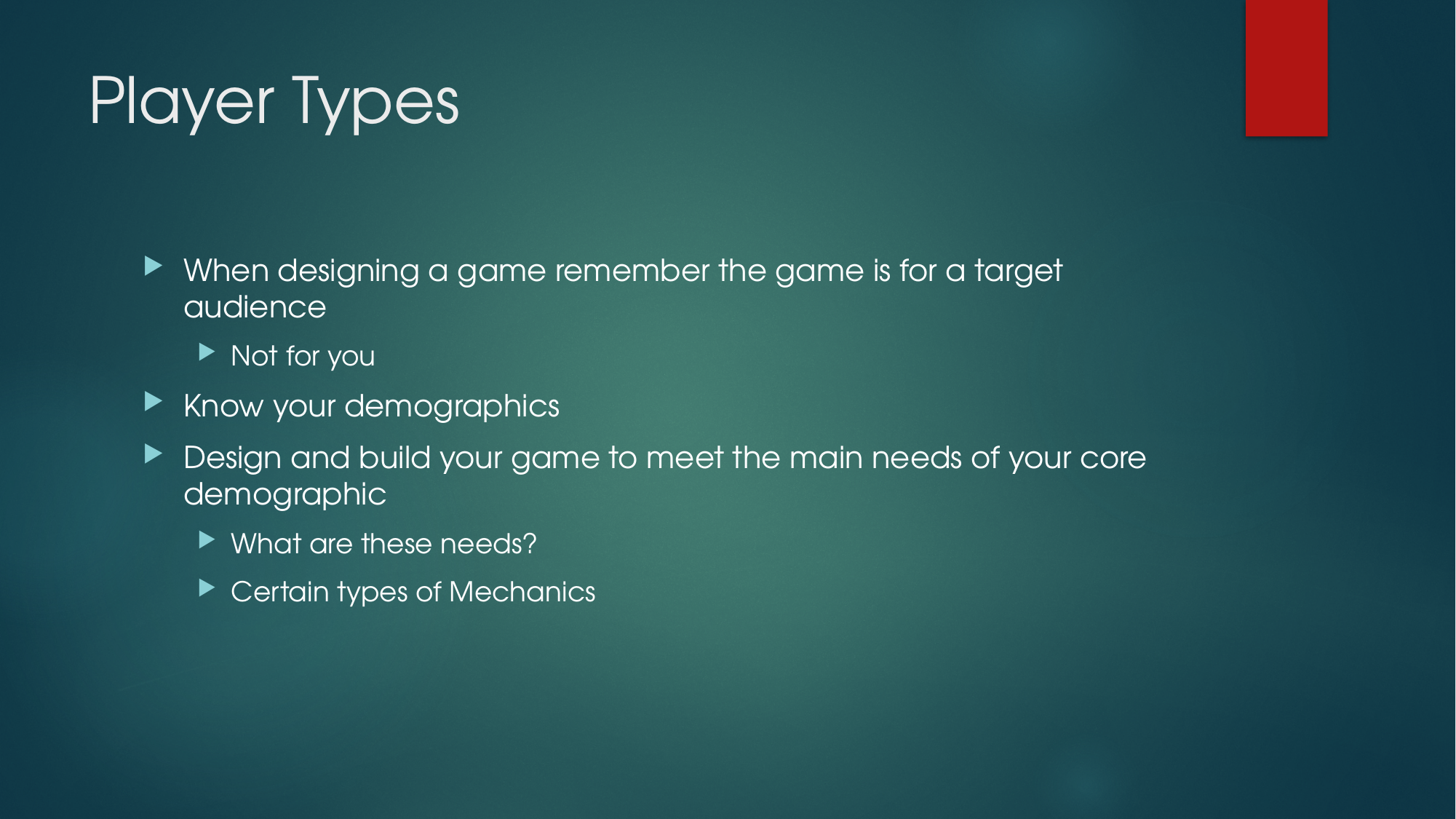

# Player Types
When designing a game remember the game is for a target audience
Not for you
Know your demographics
Design and build your game to meet the main needs of your core demographic
What are these needs?
Certain types of Mechanics